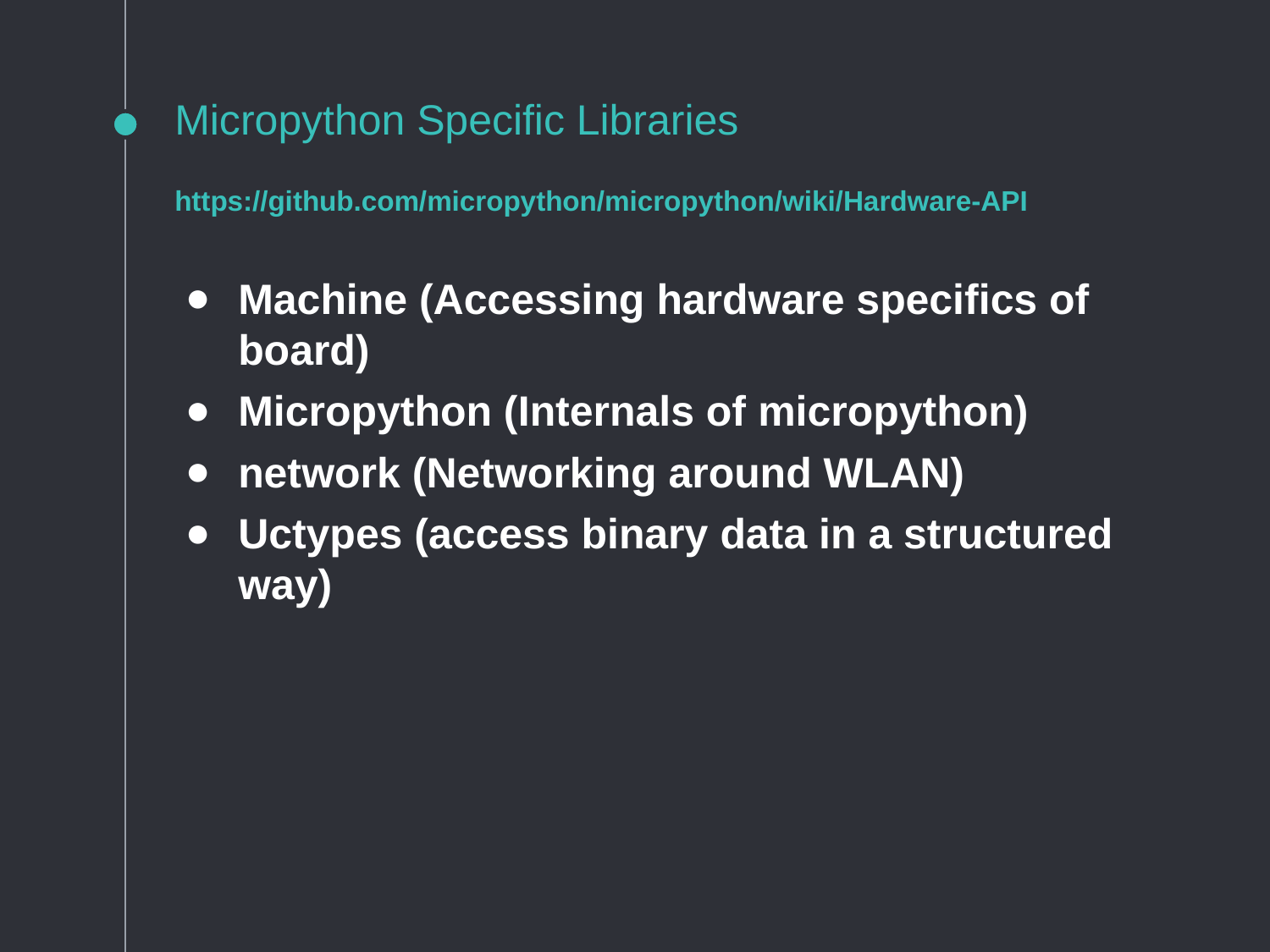

# Micropython Specific Libraries
https://github.com/micropython/micropython/wiki/Hardware-API

Machine (Accessing hardware specifics of board)
Micropython (Internals of micropython)
network (Networking around WLAN)
Uctypes (access binary data in a structured way)